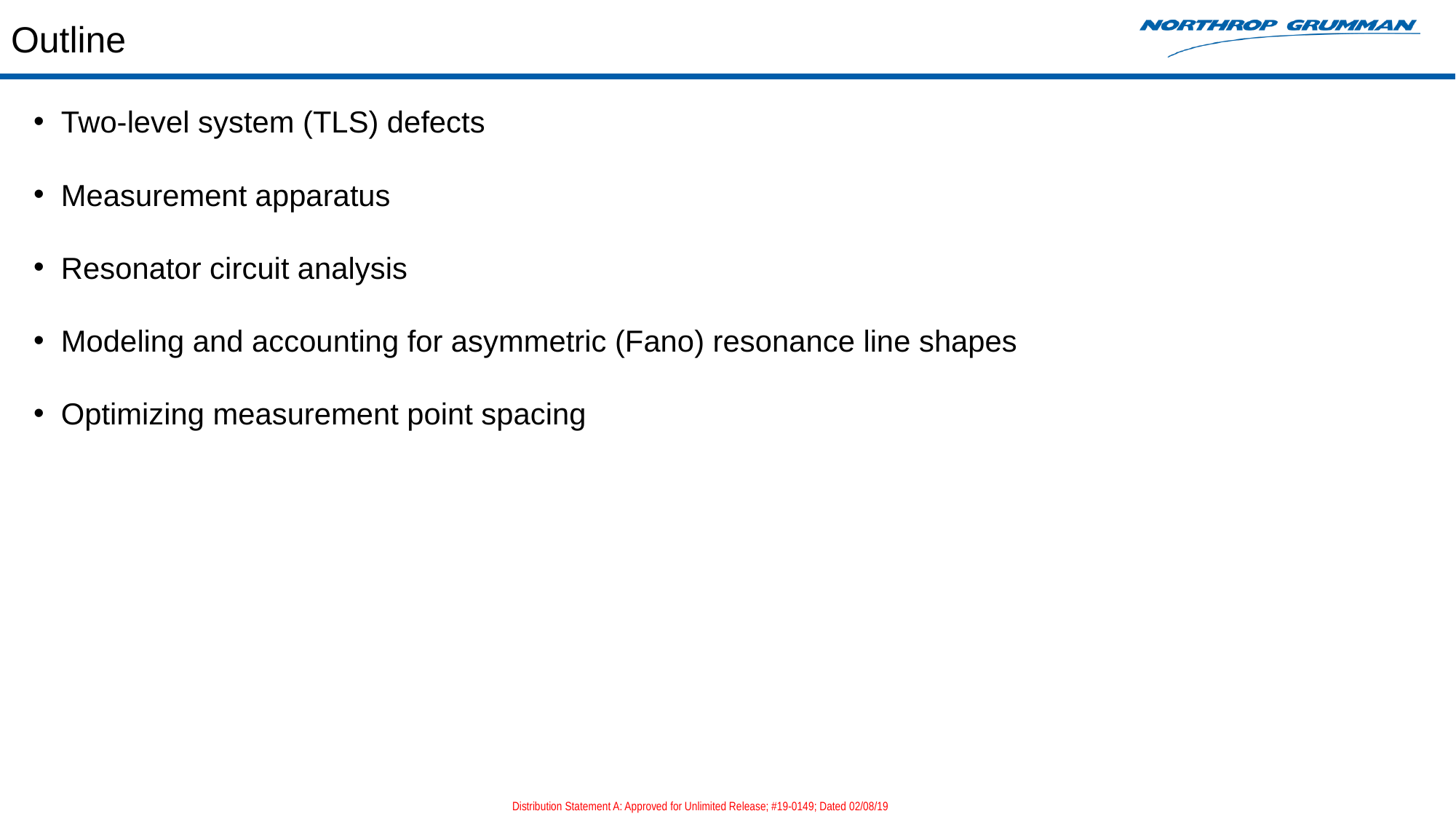

# Outline
Two-level system (TLS) defects
Measurement apparatus
Resonator circuit analysis
Modeling and accounting for asymmetric (Fano) resonance line shapes
Optimizing measurement point spacing
Distribution Statement A: Approved for Unlimited Release; #19-0149; Dated 02/08/19